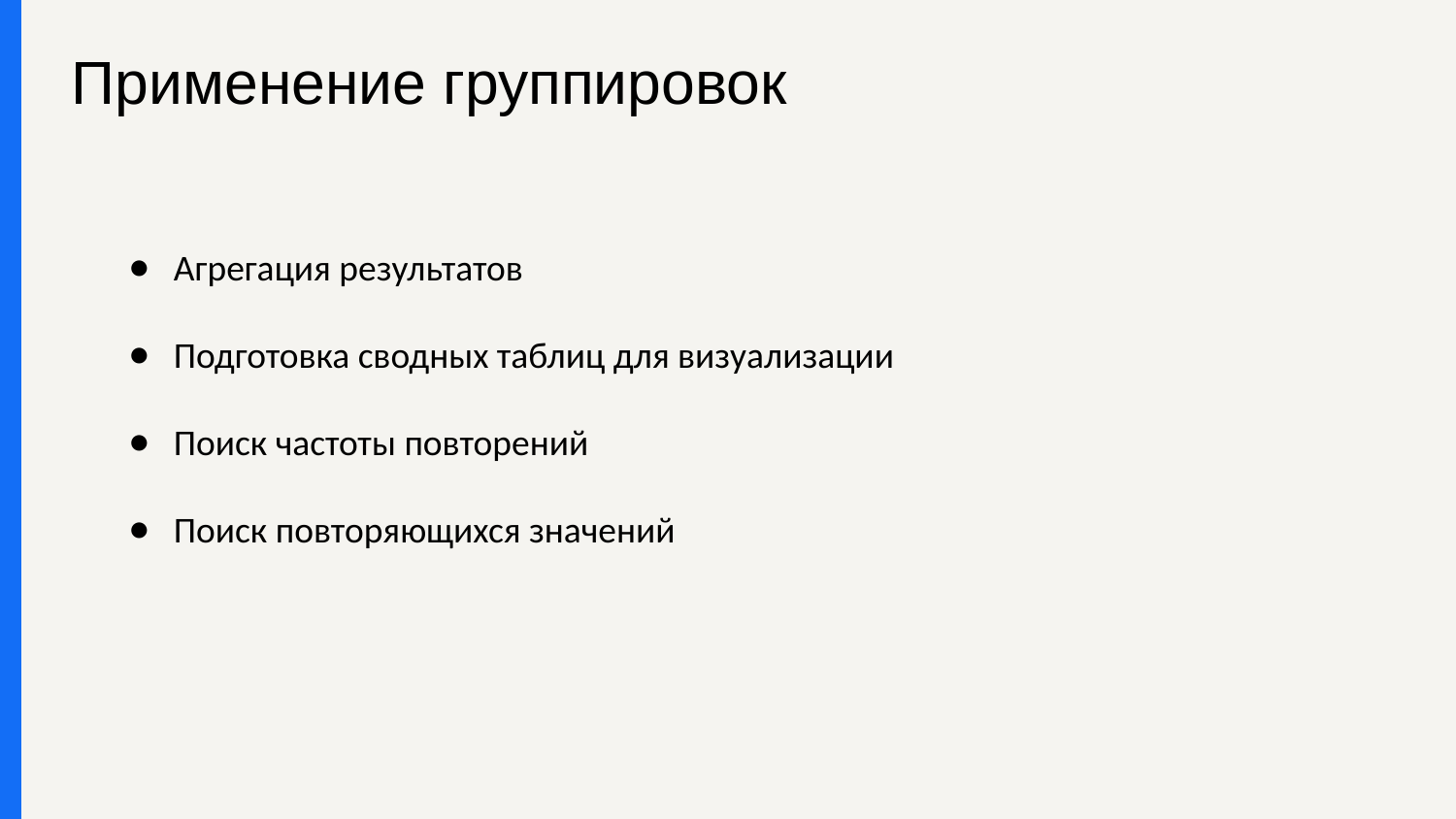

# Применение группировок
Агрегация результатов
Подготовка сводных таблиц для визуализации
Поиск частоты повторений
Поиск повторяющихся значений